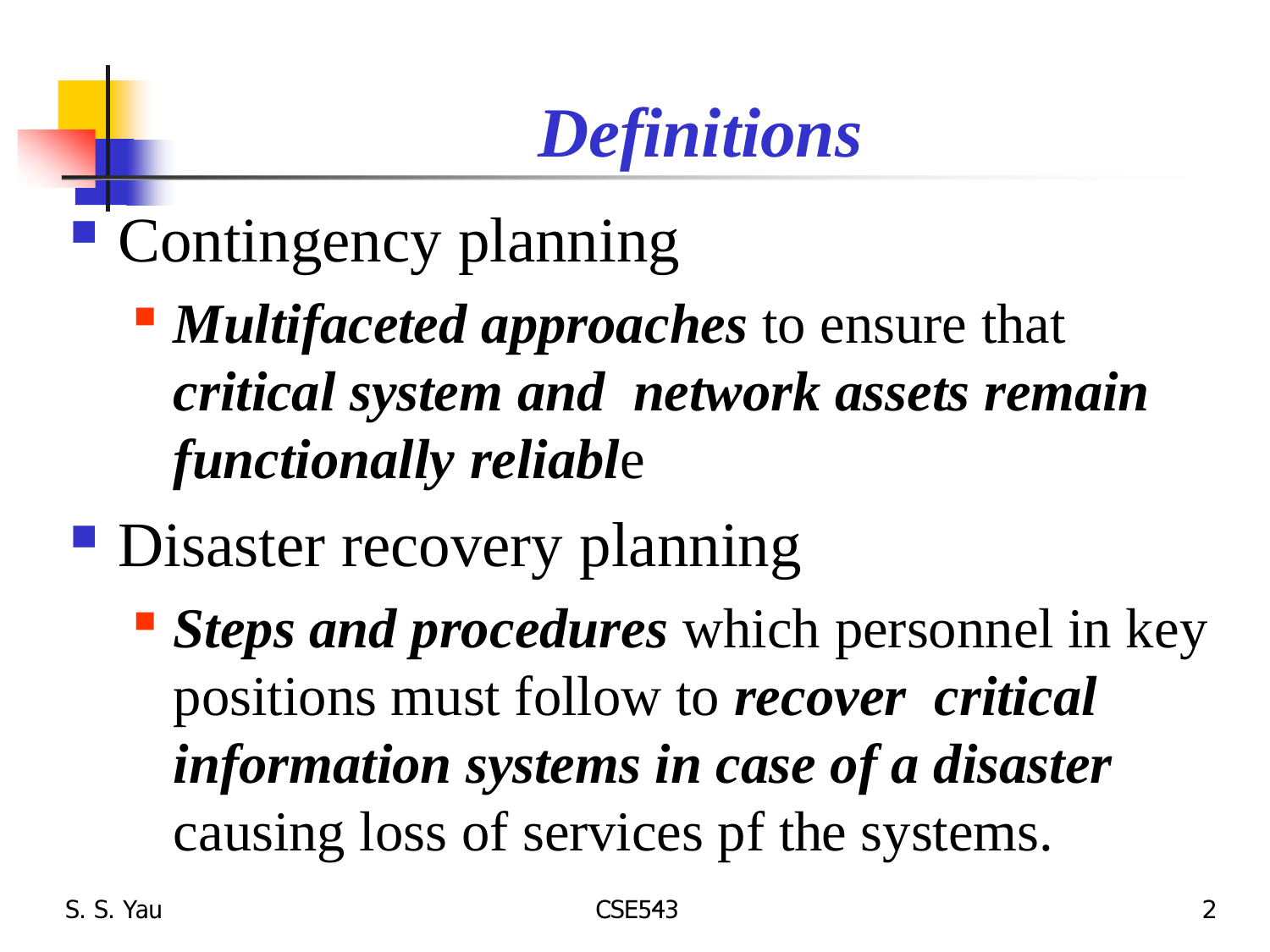

# Definitions
Contingency planning
Multifaceted approaches to ensure that critical system and  network assets remain functionally reliable
Disaster recovery planning
Steps and procedures which personnel in key positions must follow to recover  critical information systems in case of a disaster causing loss of services pf the systems.
S. S. Yau
CSE543
2